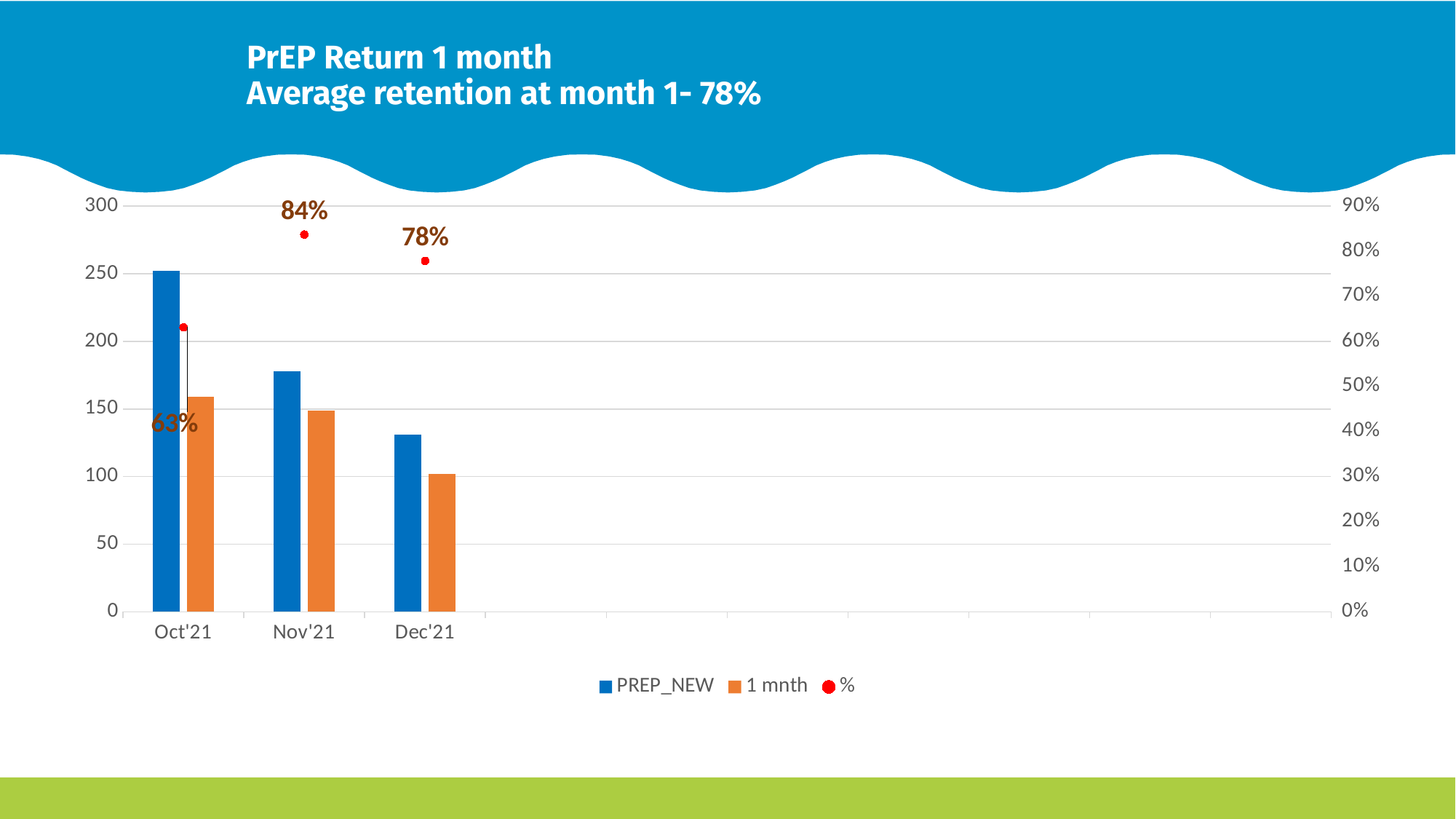

# PrEP Return 1 month Average retention at month 1- 78%

### Chart

| Category | PREP_NEW | 1 mnth | % |
|---|---|---|---|
| Oct'21 | 252.0 | 159.0 | 0.6309523809523809 |
| Nov'21 | 178.0 | 149.0 | 0.8370786516853933 |
| Dec'21 | 131.0 | 102.0 | 0.7786259541984732 |